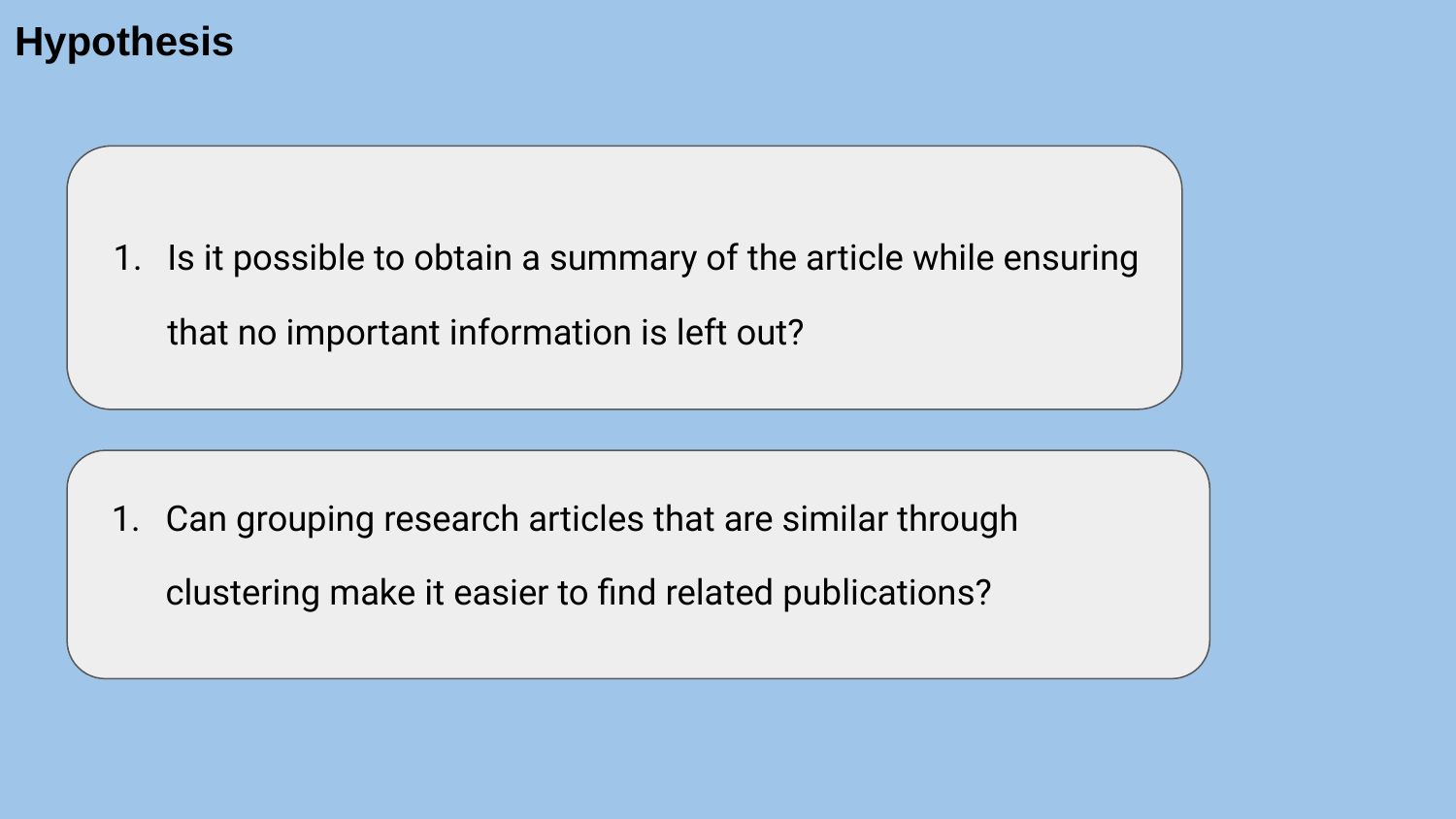

# Hypothesis
Is it possible to obtain a summary of the article while ensuring that no important information is left out?
Can grouping research articles that are similar through  clustering make it easier to find related publications?